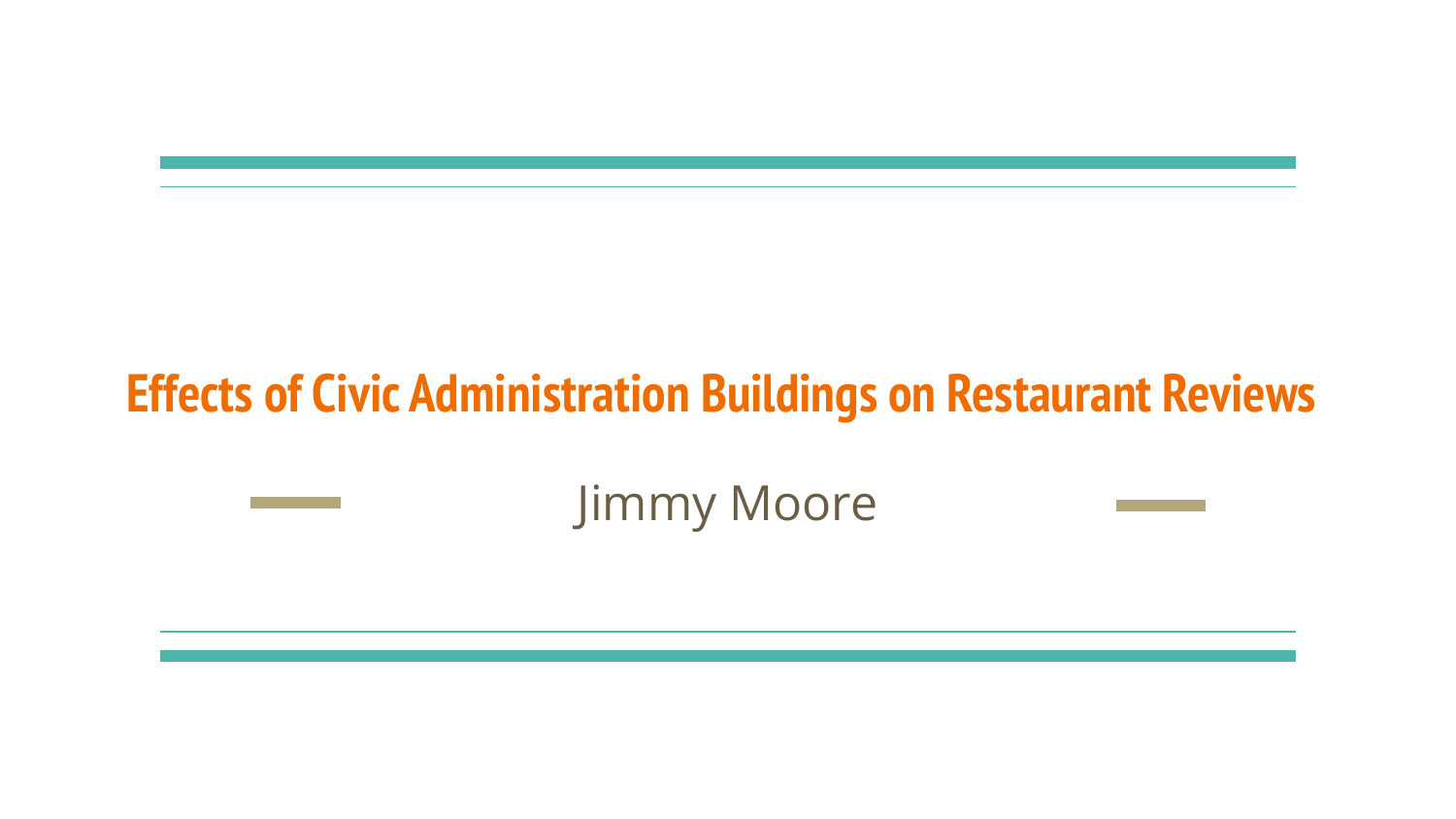

# Effects of Civic Administration Buildings on Restaurant Reviews
Jimmy Moore